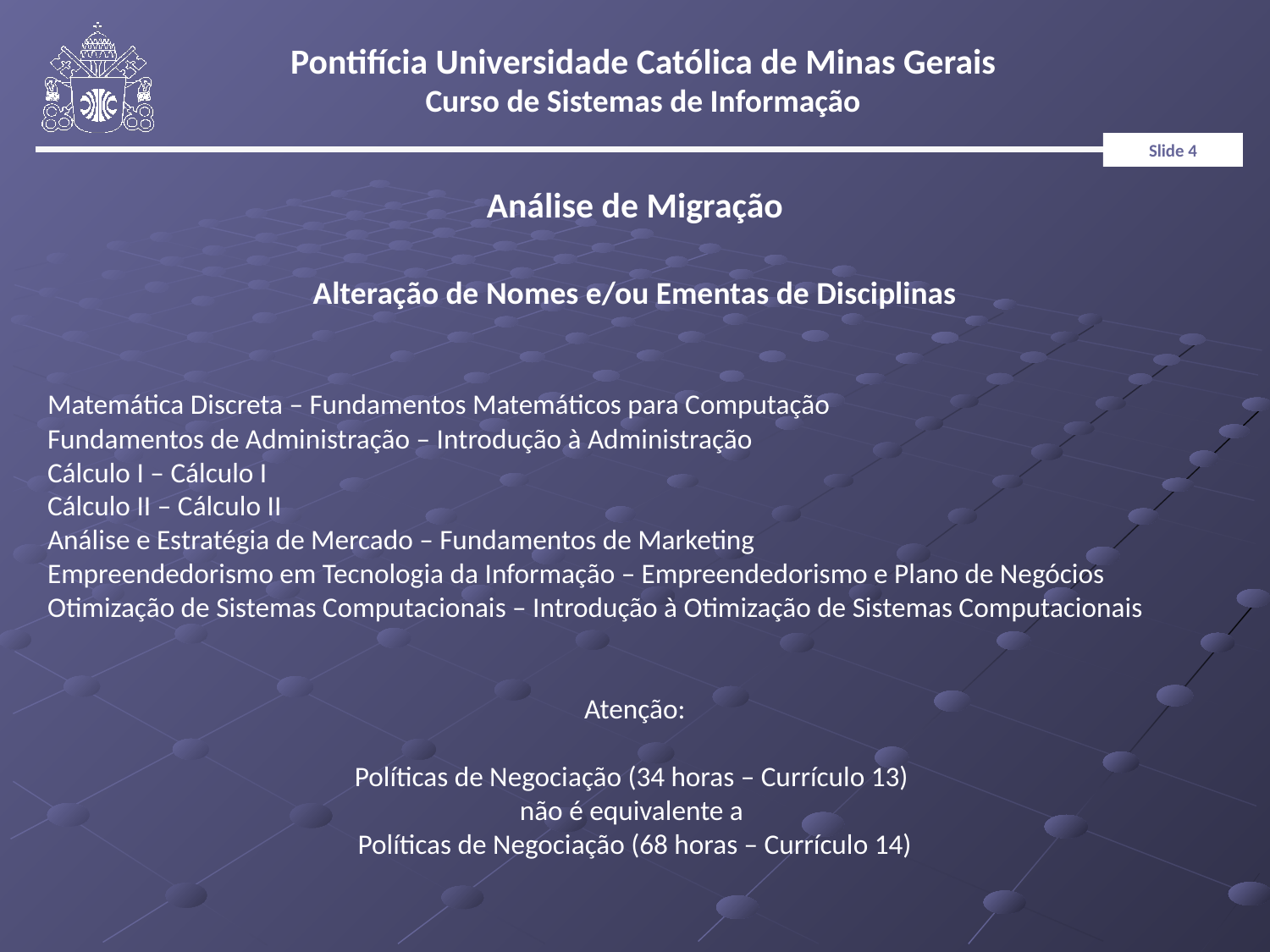

Análise de Migração
Alteração de Nomes e/ou Ementas de Disciplinas

Matemática Discreta – Fundamentos Matemáticos para Computação
Fundamentos de Administração – Introdução à Administração
Cálculo I – Cálculo I
Cálculo II – Cálculo II
Análise e Estratégia de Mercado – Fundamentos de Marketing
Empreendedorismo em Tecnologia da Informação – Empreendedorismo e Plano de Negócios
Otimização de Sistemas Computacionais – Introdução à Otimização de Sistemas Computacionais

Atenção:

Políticas de Negociação (34 horas – Currículo 13)
não é equivalente a
Políticas de Negociação (68 horas – Currículo 14)